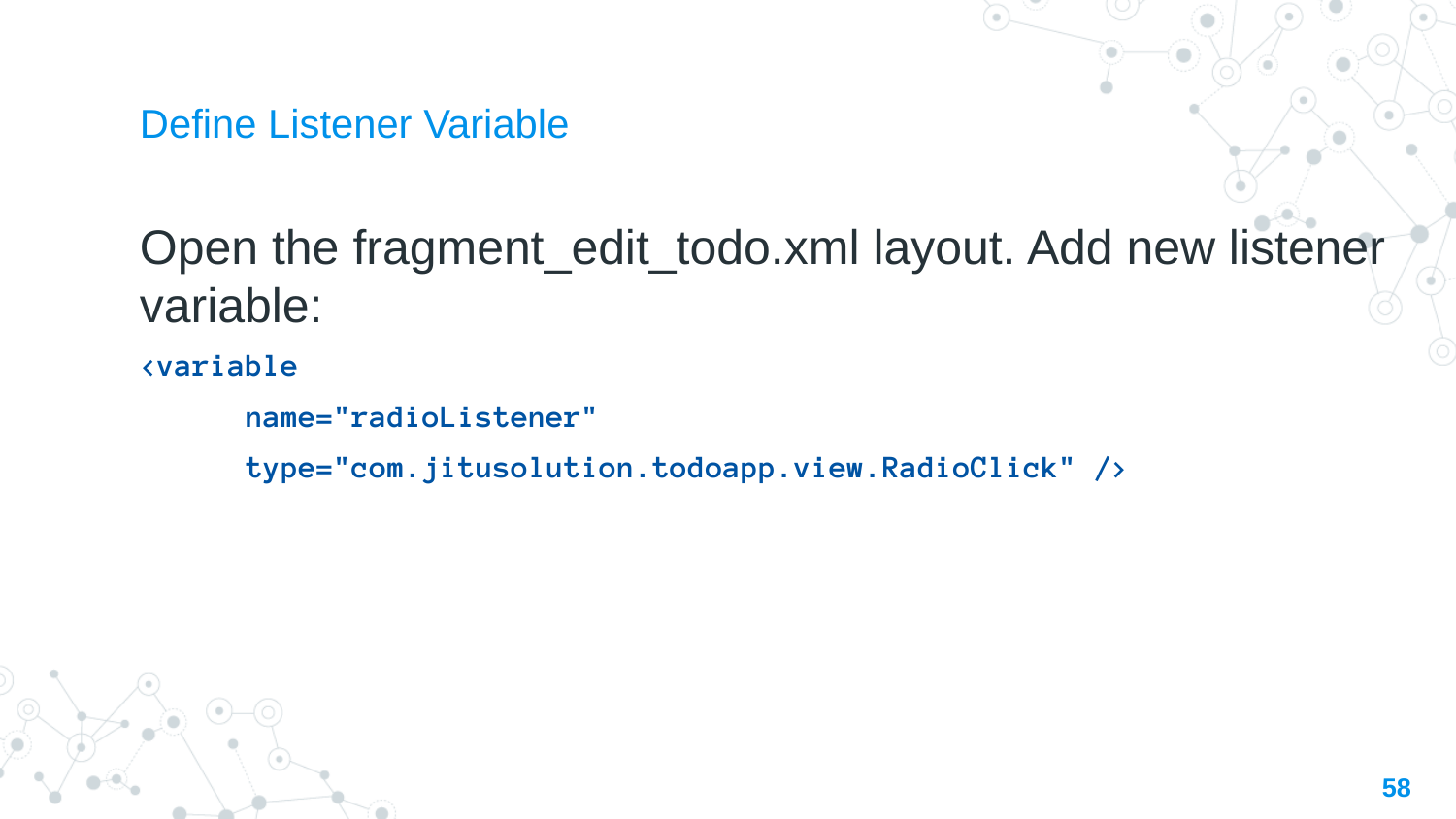

# Define Listener Variable
Open the fragment_edit_todo.xml layout. Add new listener variable:
<variable
      name="radioListener"
      type="com.jitusolution.todoapp.view.RadioClick" />

58